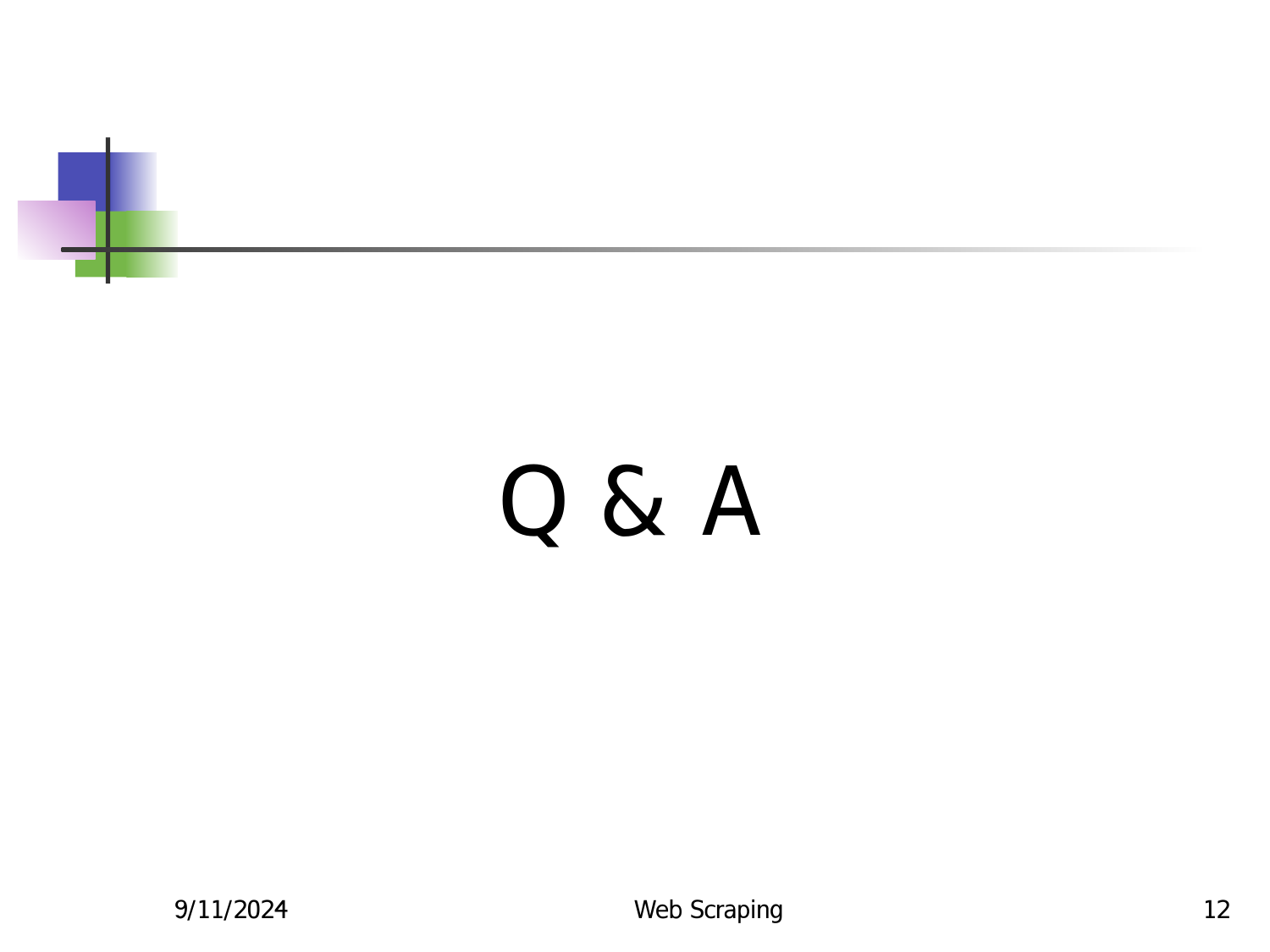

Q & A
9/11/2024
Web Scraping
12